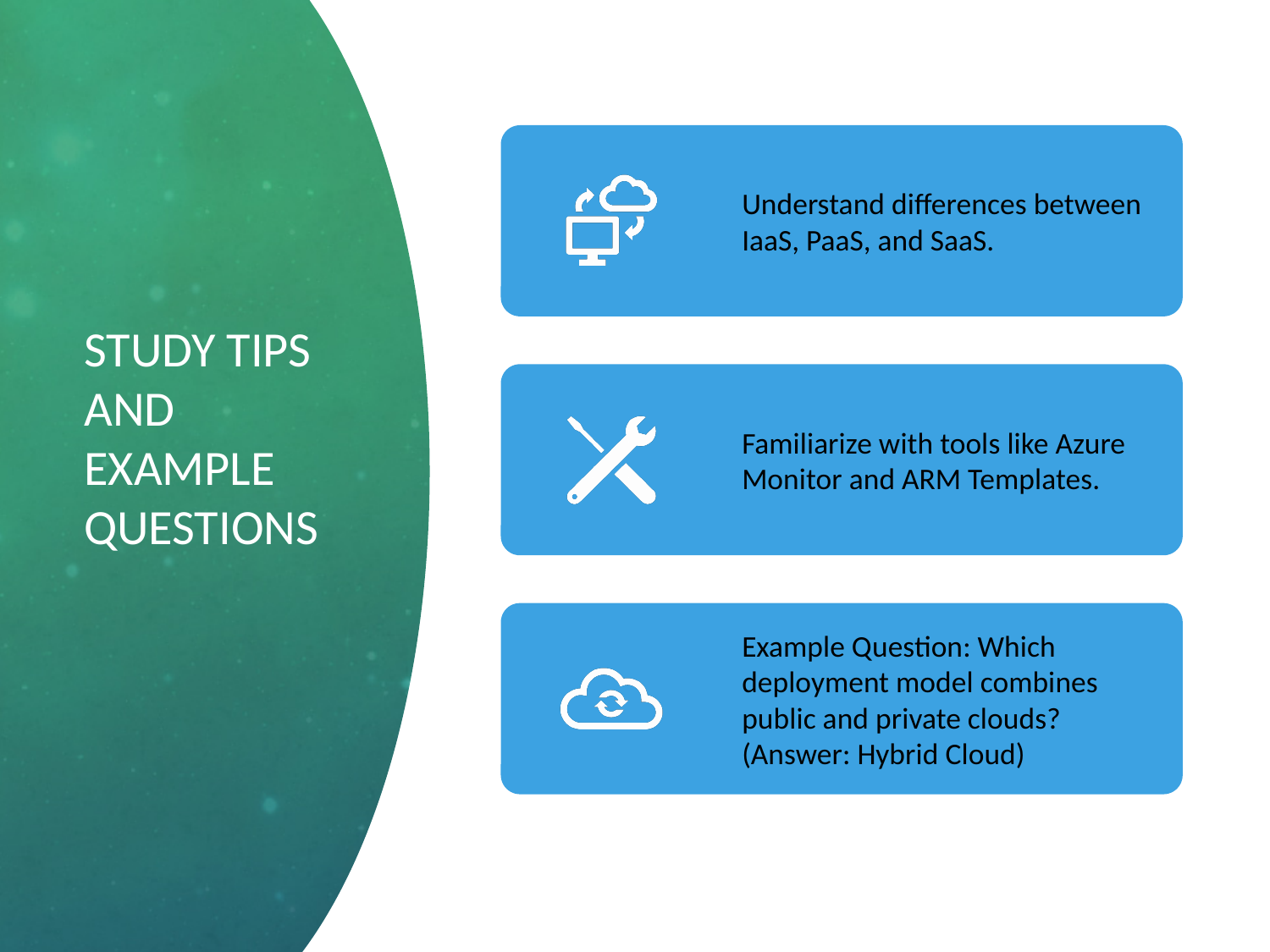

# Study Tips and Example Questions
Understand differences between IaaS, PaaS, and SaaS.
Familiarize with tools like Azure Monitor and ARM Templates.
Example Question: Which deployment model combines public and private clouds? (Answer: Hybrid Cloud)